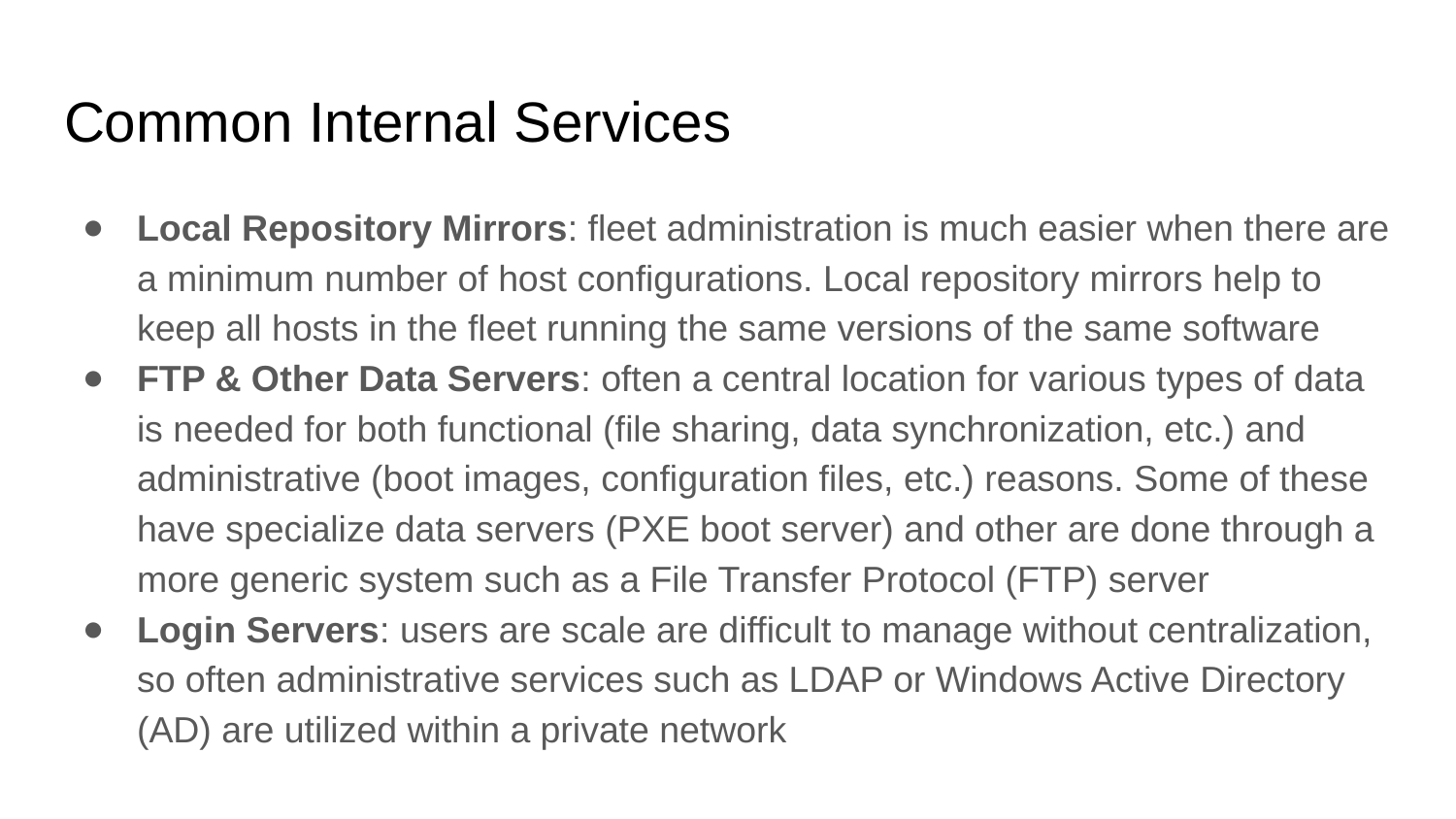

# Common Internal Services
Local Repository Mirrors: fleet administration is much easier when there are a minimum number of host configurations. Local repository mirrors help to keep all hosts in the fleet running the same versions of the same software
FTP & Other Data Servers: often a central location for various types of data is needed for both functional (file sharing, data synchronization, etc.) and administrative (boot images, configuration files, etc.) reasons. Some of these have specialize data servers (PXE boot server) and other are done through a more generic system such as a File Transfer Protocol (FTP) server
Login Servers: users are scale are difficult to manage without centralization, so often administrative services such as LDAP or Windows Active Directory (AD) are utilized within a private network